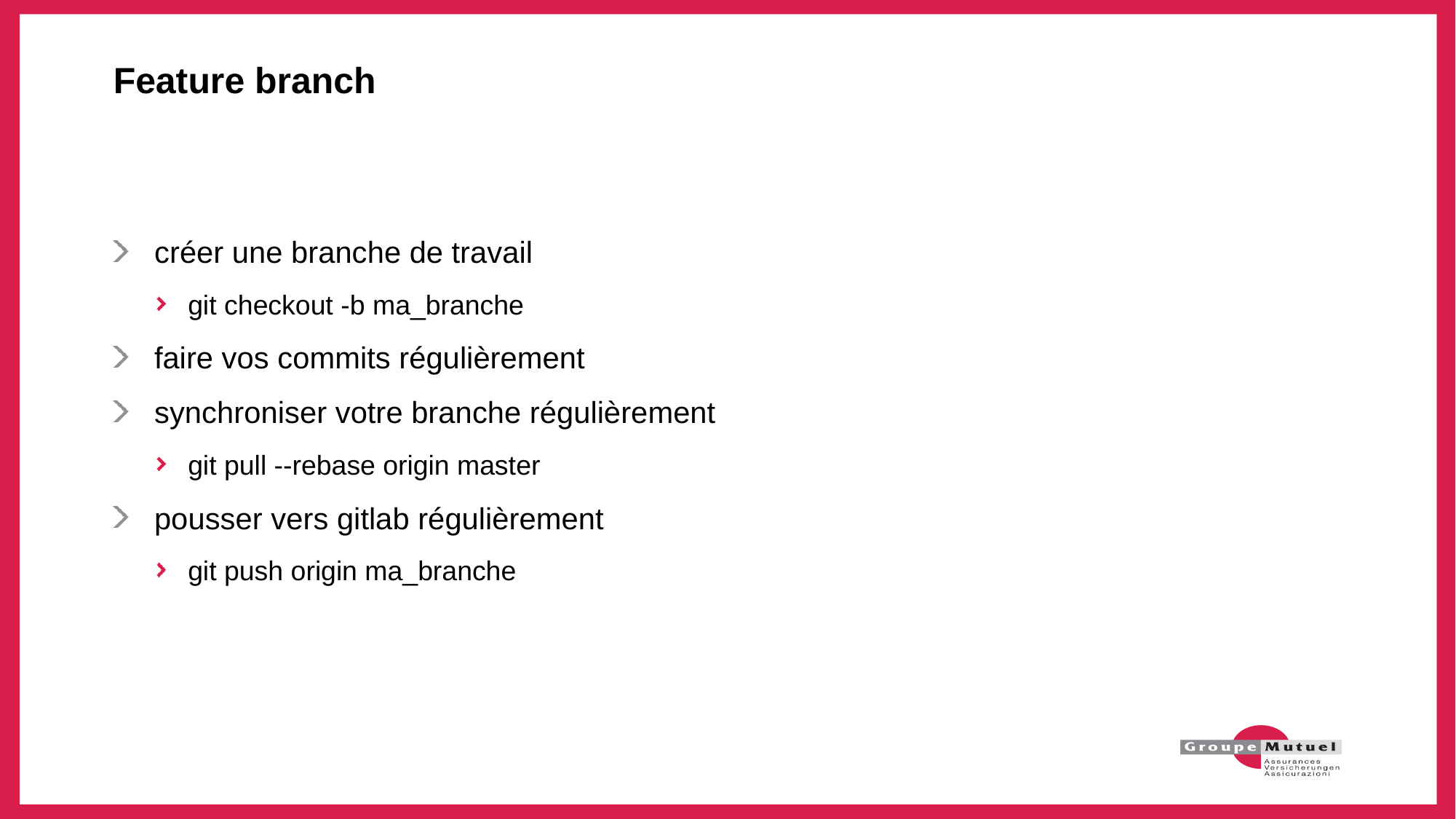

# Feature branch
créer une branche de travail
git checkout -b ma_branche
faire vos commits régulièrement
synchroniser votre branche régulièrement
git pull --rebase origin master
pousser vers gitlab régulièrement
git push origin ma_branche